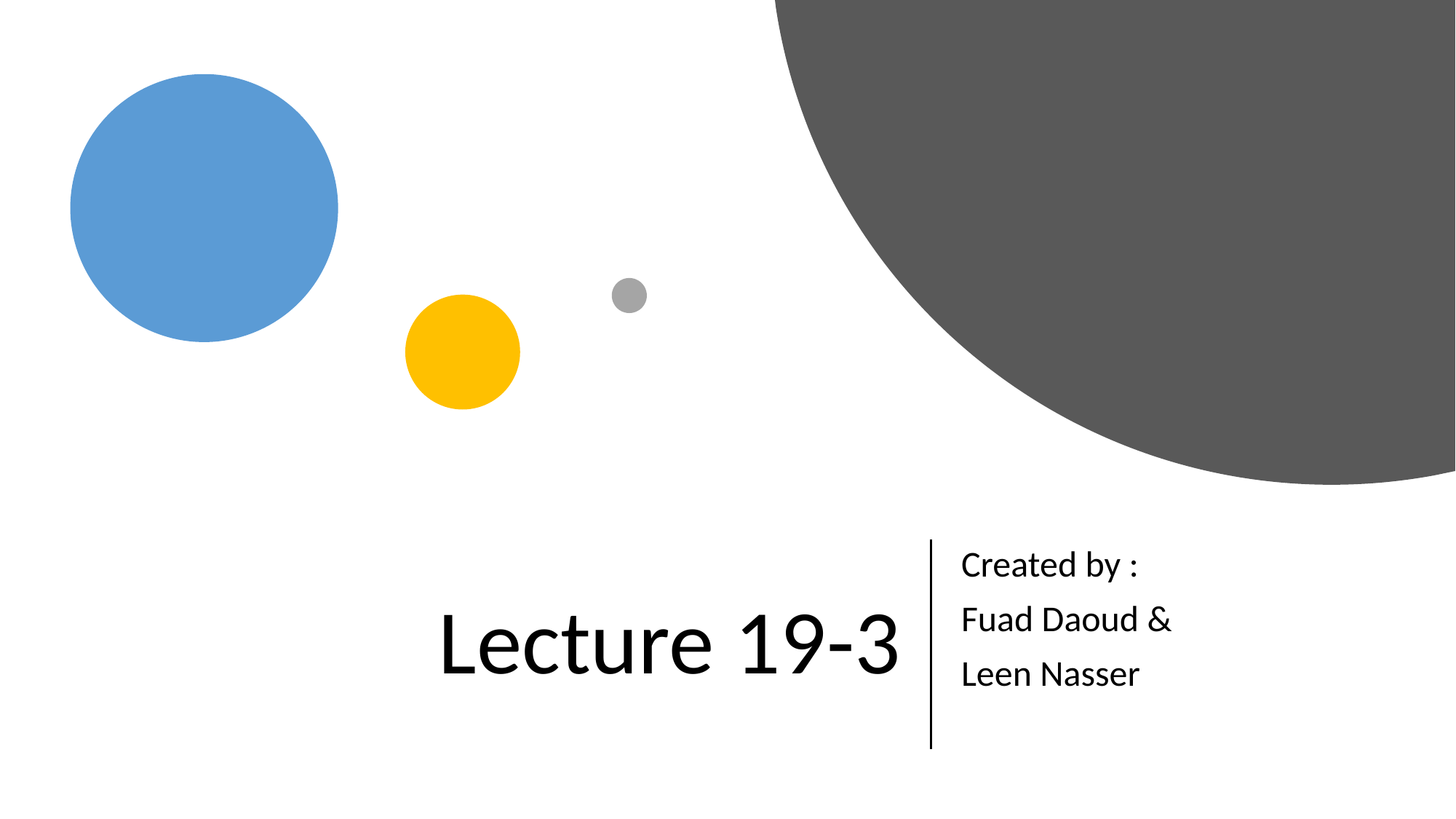

# Lecture 19-3
Created by :
Fuad Daoud &
Leen Nasser